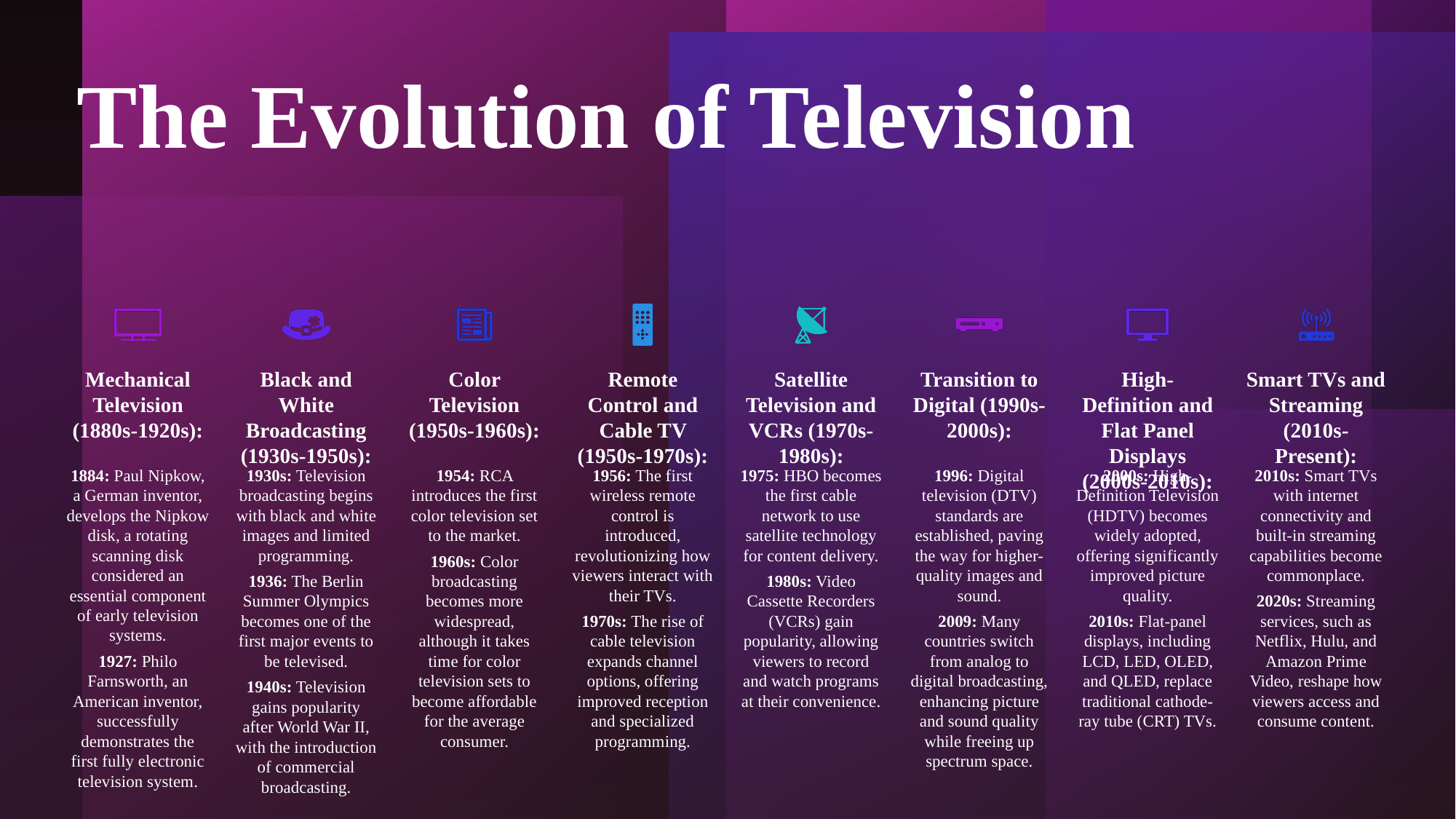

# The Evolution of Television
Mechanical Television (1880s-1920s):
1884: Paul Nipkow, a German inventor, develops the Nipkow disk, a rotating scanning disk considered an essential component of early television systems.
1927: Philo Farnsworth, an American inventor, successfully demonstrates the first fully electronic television system.
Black and White Broadcasting (1930s-1950s):
1930s: Television broadcasting begins with black and white images and limited programming.
1936: The Berlin Summer Olympics becomes one of the first major events to be televised.
1940s: Television gains popularity after World War II, with the introduction of commercial broadcasting.
Color Television (1950s-1960s):
1954: RCA introduces the first color television set to the market.
1960s: Color broadcasting becomes more widespread, although it takes time for color television sets to become affordable for the average consumer.
Remote Control and Cable TV (1950s-1970s):
1956: The first wireless remote control is introduced, revolutionizing how viewers interact with their TVs.
1970s: The rise of cable television expands channel options, offering improved reception and specialized programming.
Satellite Television and VCRs (1970s-1980s):
1975: HBO becomes the first cable network to use satellite technology for content delivery.
1980s: Video Cassette Recorders (VCRs) gain popularity, allowing viewers to record and watch programs at their convenience.
Transition to Digital (1990s-2000s):
1996: Digital television (DTV) standards are established, paving the way for higher-quality images and sound.
2009: Many countries switch from analog to digital broadcasting, enhancing picture and sound quality while freeing up spectrum space.
High-Definition and Flat Panel Displays (2000s-2010s):
2000s: High-Definition Television (HDTV) becomes widely adopted, offering significantly improved picture quality.
2010s: Flat-panel displays, including LCD, LED, OLED, and QLED, replace traditional cathode-ray tube (CRT) TVs.
Smart TVs and Streaming (2010s-Present):
2010s: Smart TVs with internet connectivity and built-in streaming capabilities become commonplace.
2020s: Streaming services, such as Netflix, Hulu, and Amazon Prime Video, reshape how viewers access and consume content.